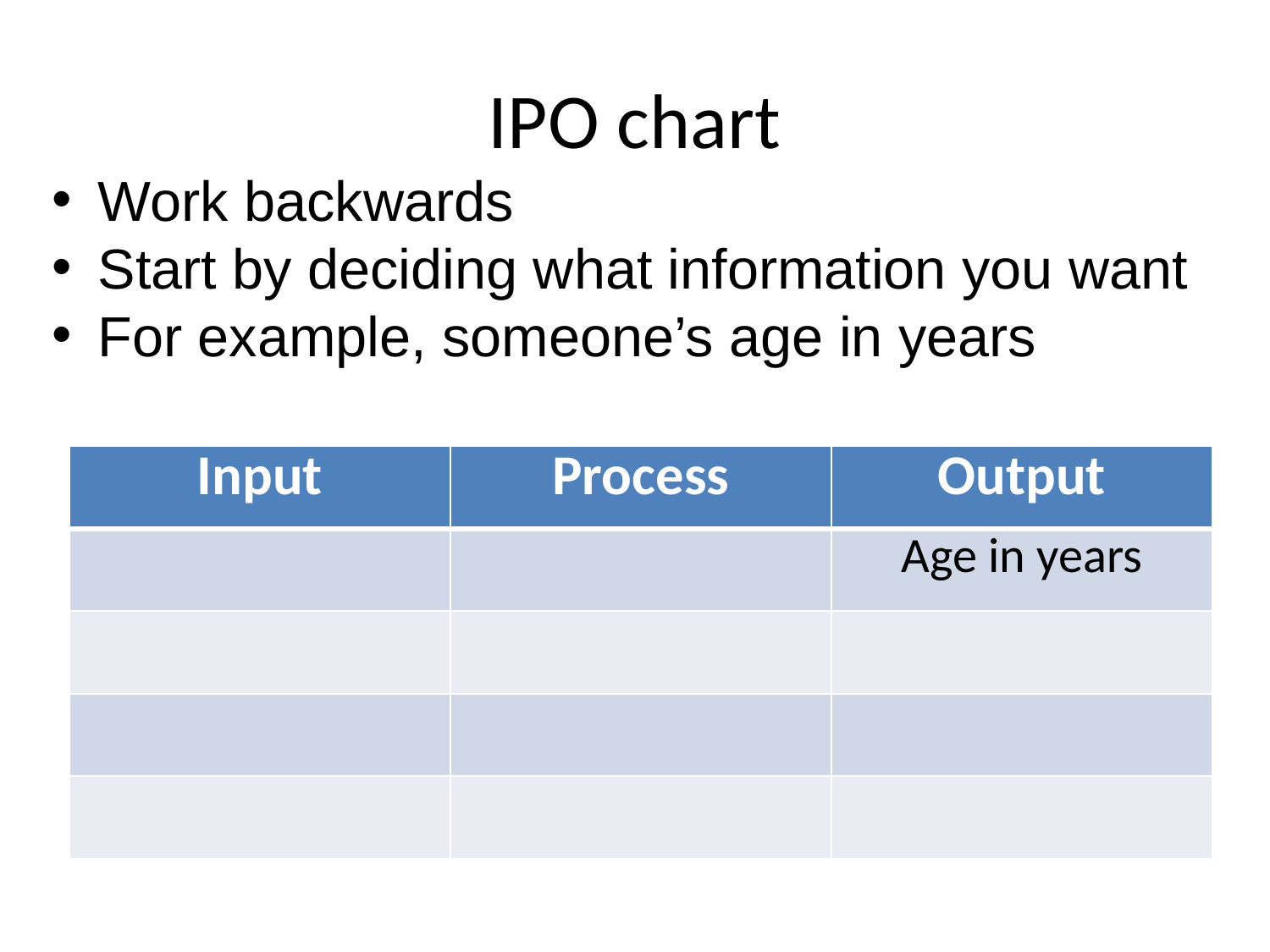

# IPO chart
 Work backwards
 Start by deciding what information you want
 For example, someone’s age in years

| Input | Process | Output |
| --- | --- | --- |
|  |  | Age in years |
|  |  |  |
|  |  |  |
|  |  |  |